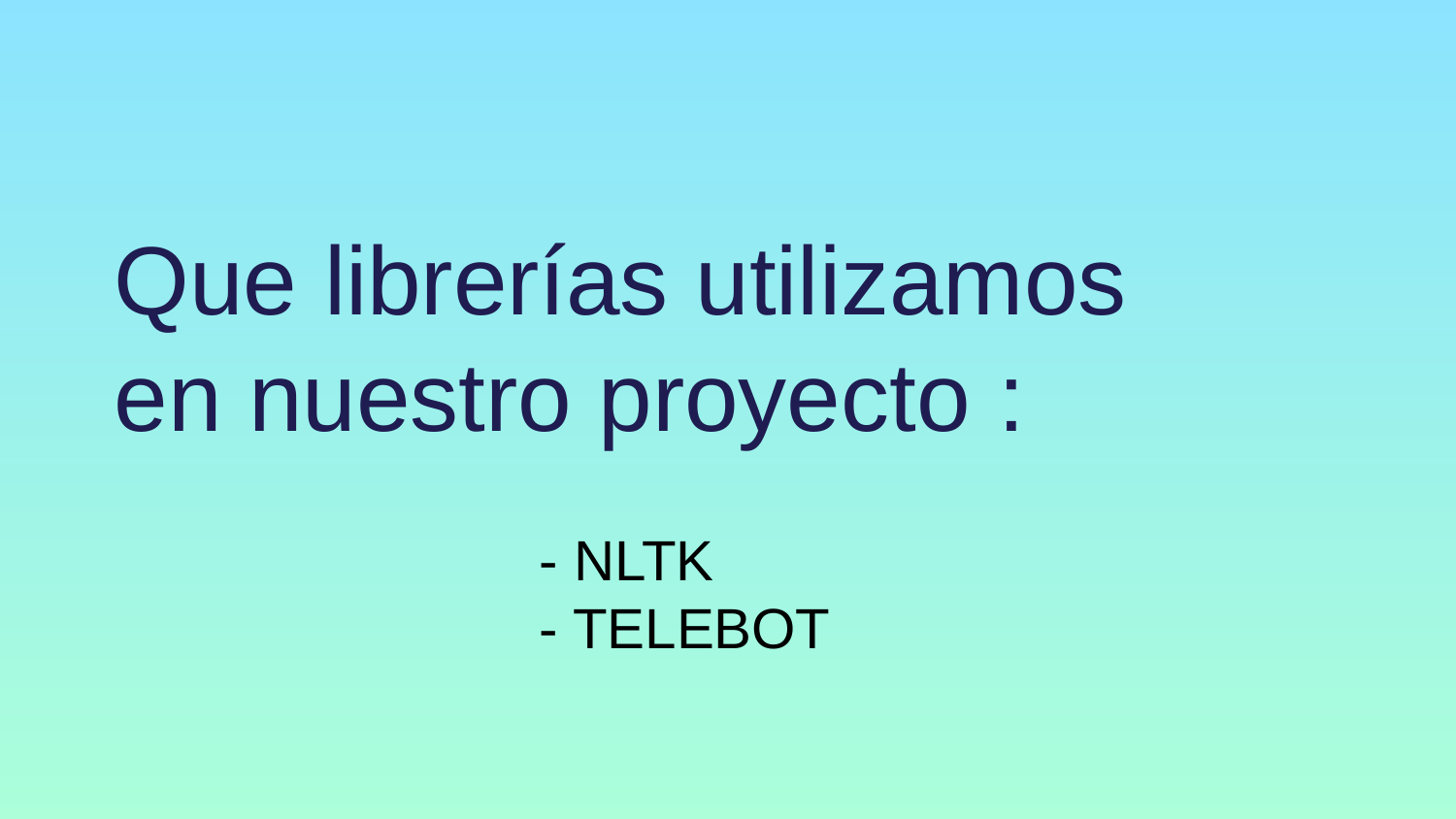

# Que librerías utilizamos en nuestro proyecto :
- NLTK
- TELEBOT